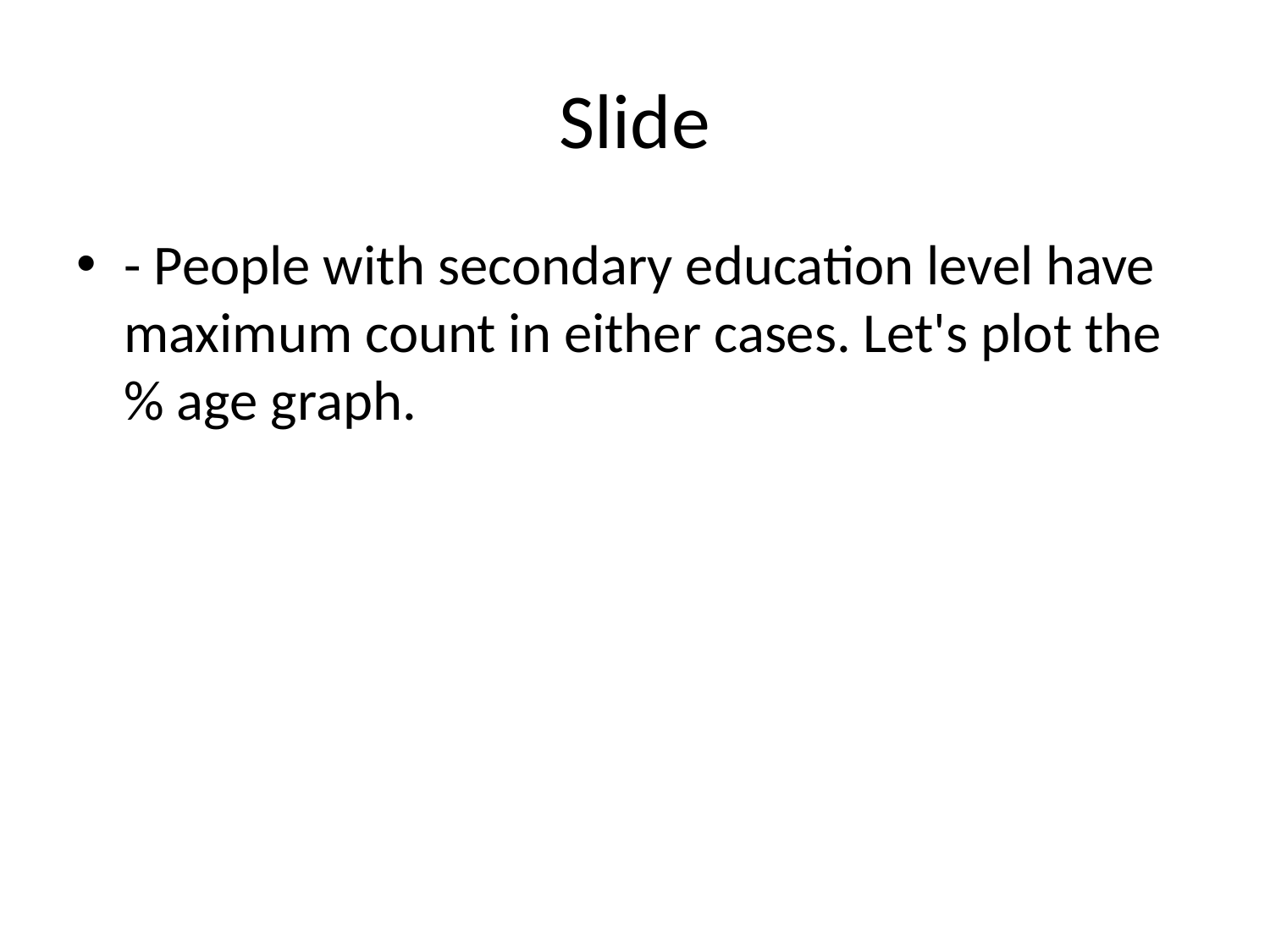

# Slide
- People with secondary education level have maximum count in either cases. Let's plot the % age graph.